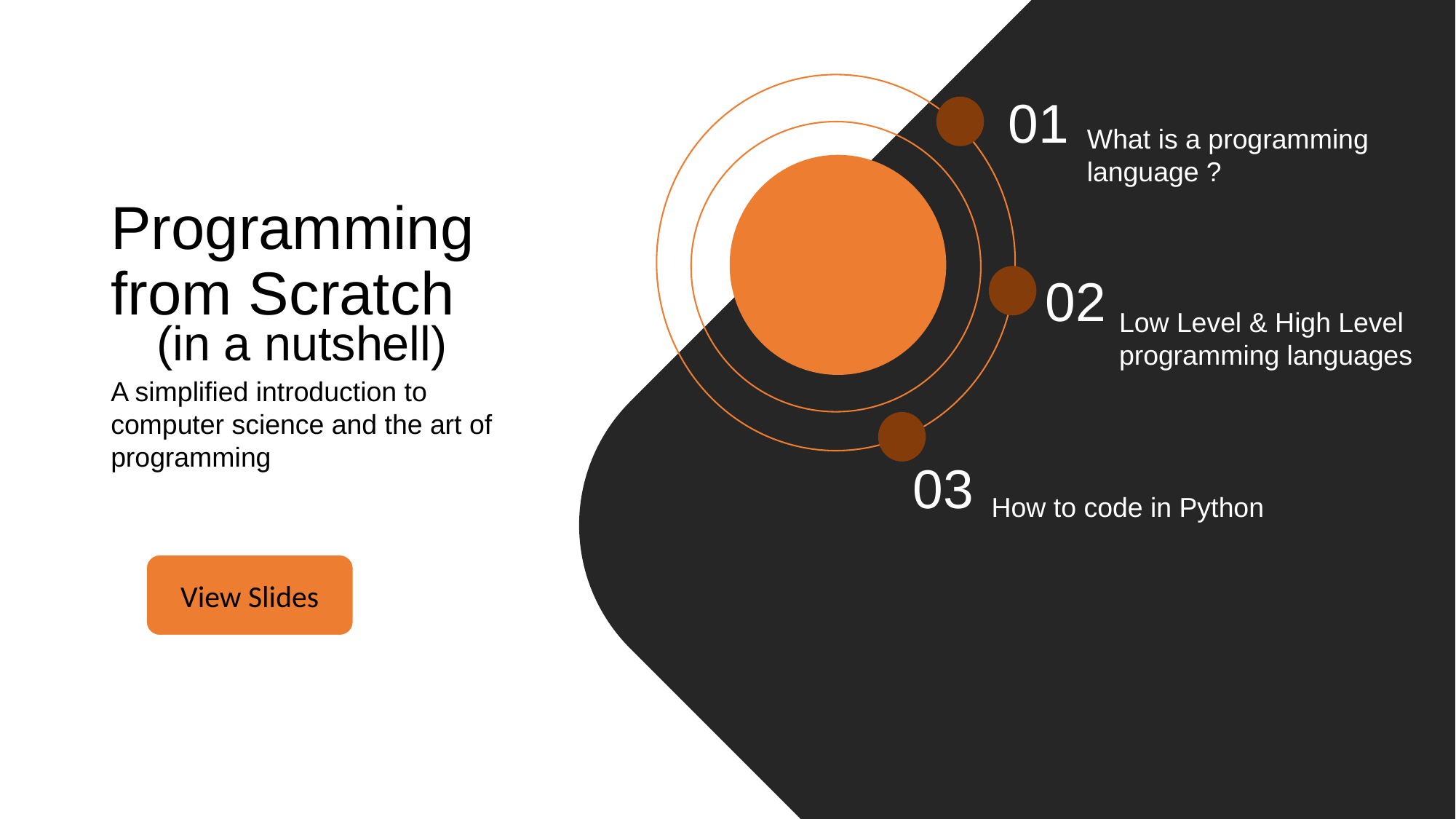

01

What is a programming language ?

# Programming from Scratch
02

Low Level & High Level
programming languages
(in a nutshell)
A simplified introduction to computer science and the art of programming

03
How to code in Python
View Slides